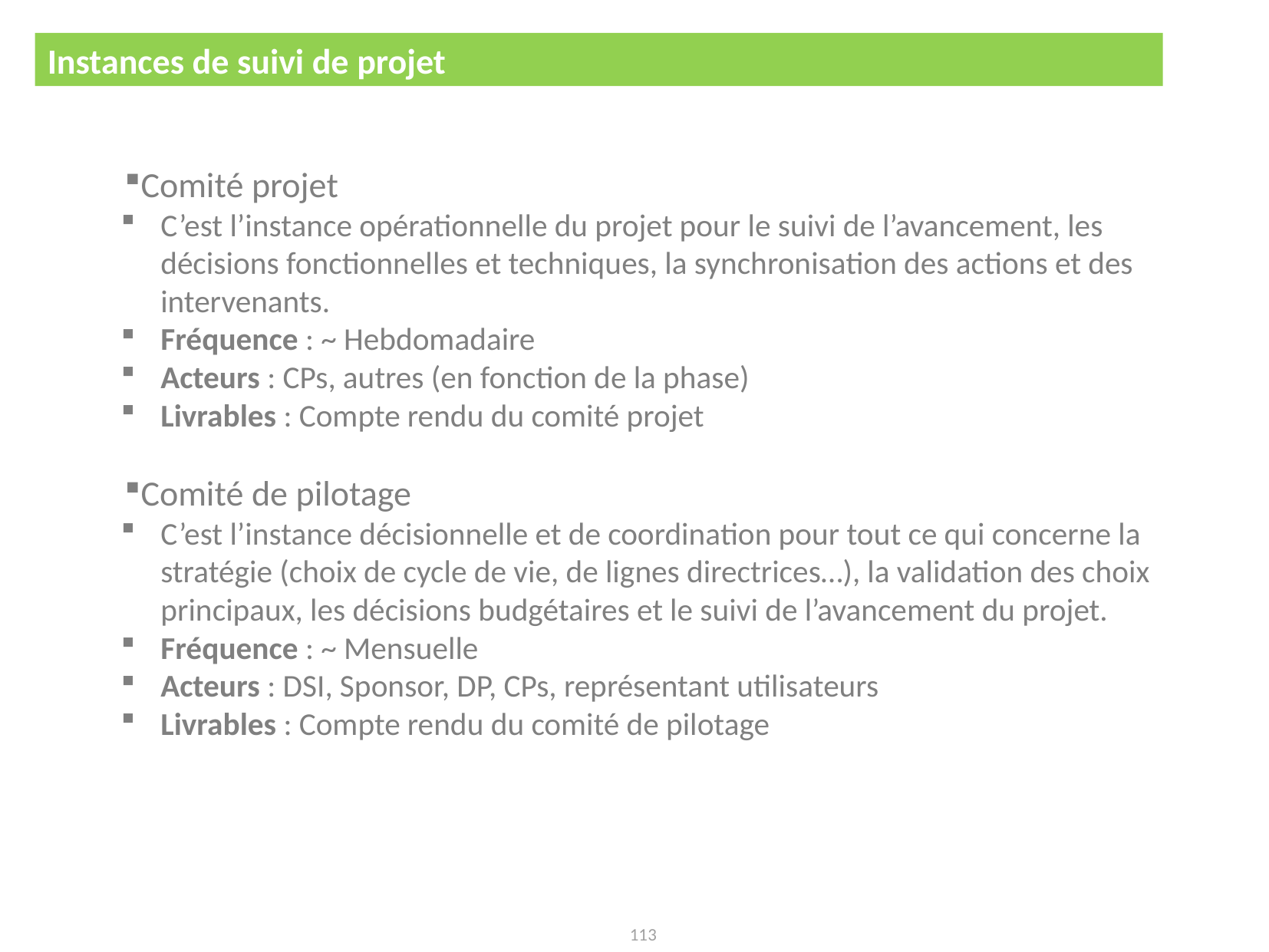

Instances de suivi de projet
Plan et Stratégie de développement
Comité projet
C’est l’instance opérationnelle du projet pour le suivi de l’avancement, les décisions fonctionnelles et techniques, la synchronisation des actions et des intervenants.
Fréquence : ~ Hebdomadaire
Acteurs : CPs, autres (en fonction de la phase)
Livrables : Compte rendu du comité projet

Comité de pilotage
C’est l’instance décisionnelle et de coordination pour tout ce qui concerne la stratégie (choix de cycle de vie, de lignes directrices…), la validation des choix principaux, les décisions budgétaires et le suivi de l’avancement du projet.
Fréquence : ~ Mensuelle
Acteurs : DSI, Sponsor, DP, CPs, représentant utilisateurs
Livrables : Compte rendu du comité de pilotage

113